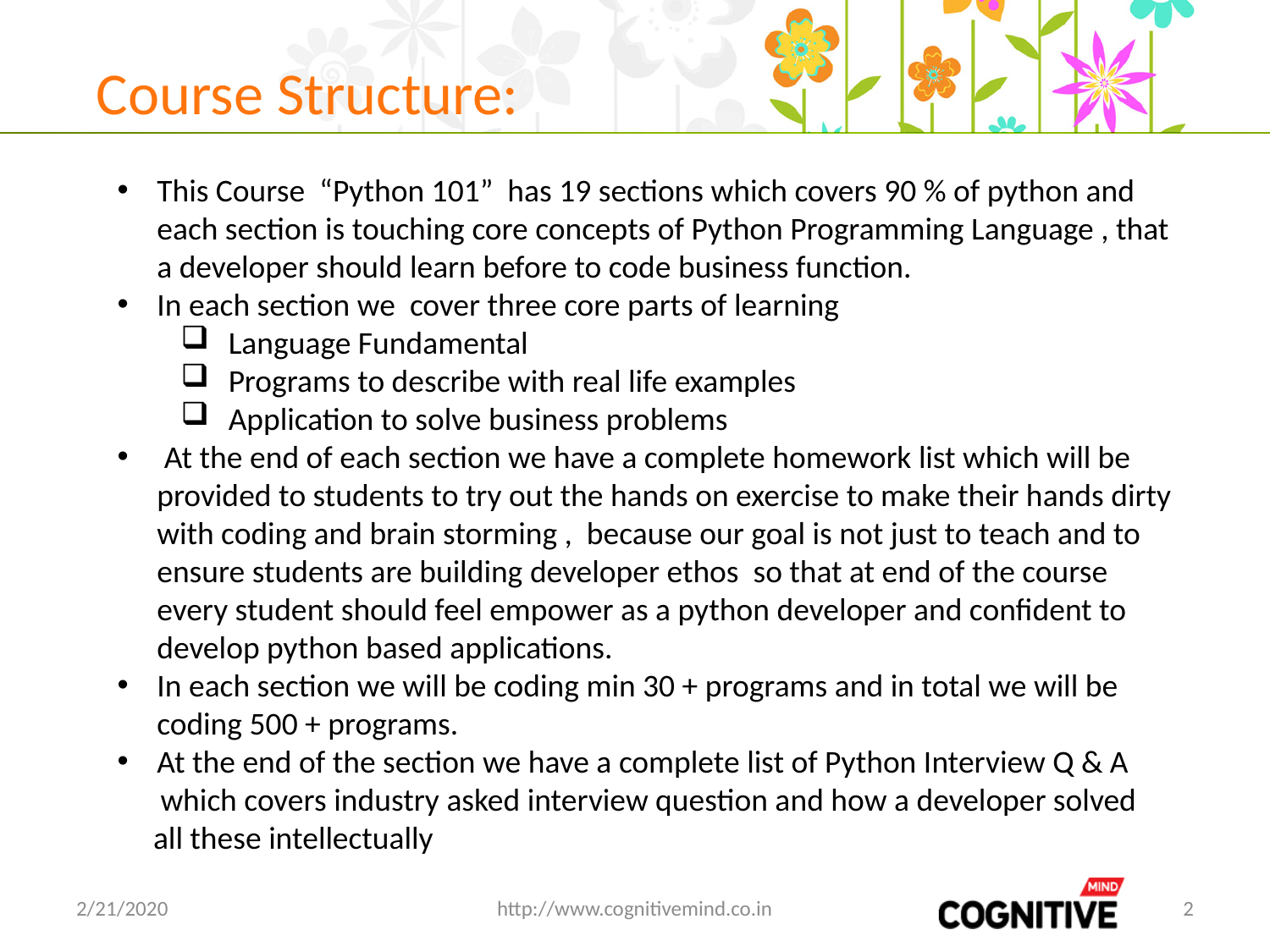

# Course Structure:

This Course  “Python 101”  has 19 sections which covers 90 % of python and each section is touching core concepts of Python Programming Language , that a developer should learn before to code business function.
In each section we  cover three core parts of learning
Language Fundamental
Programs to describe with real life examples
Application to solve business problems
 At the end of each section we have a complete homework list which will be provided to students to try out the hands on exercise to make their hands dirty with coding and brain storming ,  because our goal is not just to teach and to ensure students are building developer ethos  so that at end of the course every student should feel empower as a python developer and confident to develop python based applications.
In each section we will be coding min 30 + programs and in total we will be coding 500 + programs.
At the end of the section we have a complete list of Python Interview Q & A
      which covers industry asked interview question and how a developer solved
     all these intellectually

2/21/2020
http://www.cognitivemind.co.in
2